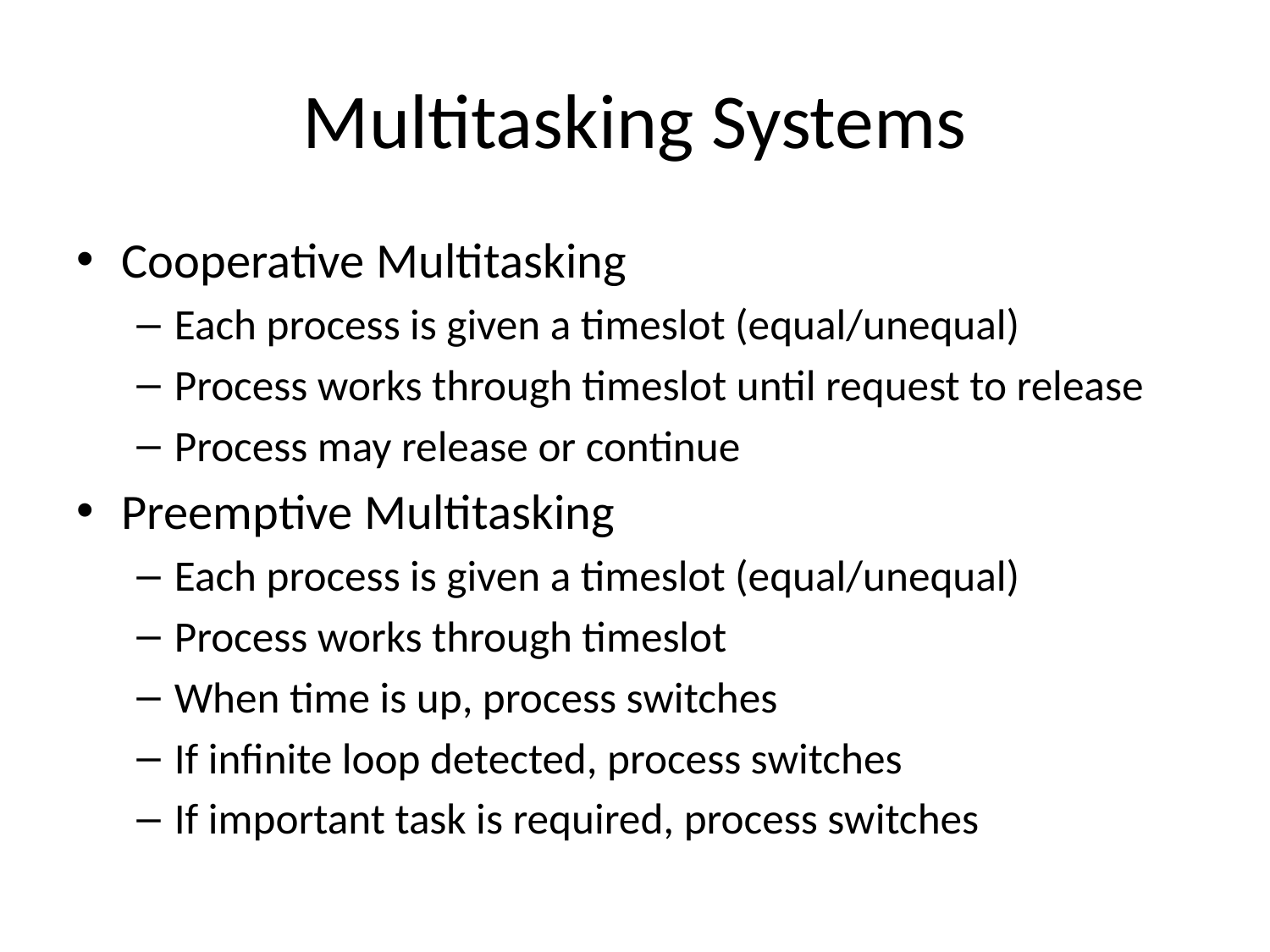

# Multitasking Systems
Cooperative Multitasking
Each process is given a timeslot (equal/unequal)
Process works through timeslot until request to release
Process may release or continue
Preemptive Multitasking
Each process is given a timeslot (equal/unequal)
Process works through timeslot
When time is up, process switches
If infinite loop detected, process switches
If important task is required, process switches